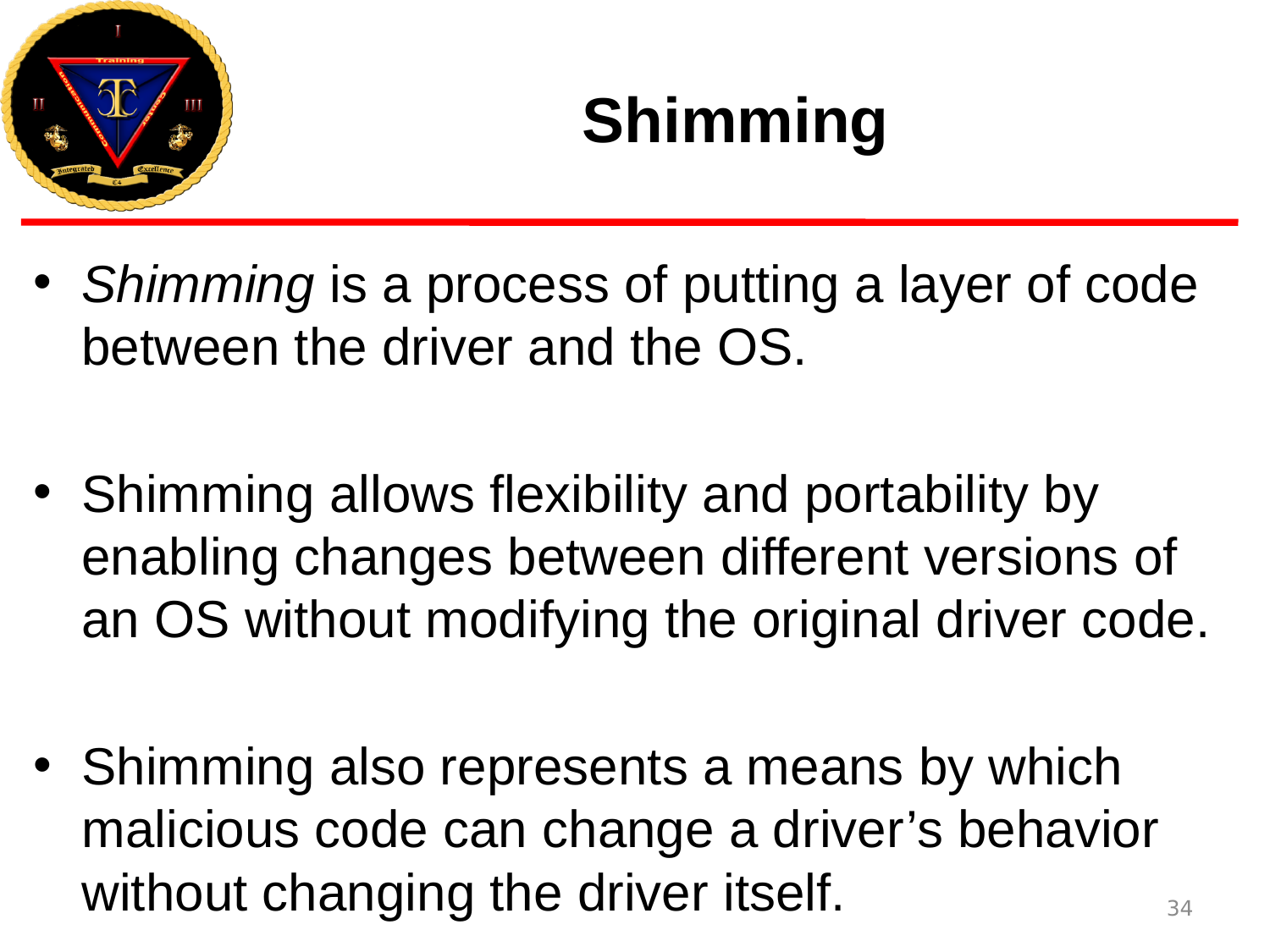

# Shimming
Shimming is a process of putting a layer of code between the driver and the OS.

Shimming allows flexibility and portability by enabling changes between different versions of an OS without modifying the original driver code.

Shimming also represents a means by which malicious code can change a driver’s behavior without changing the driver itself.
34